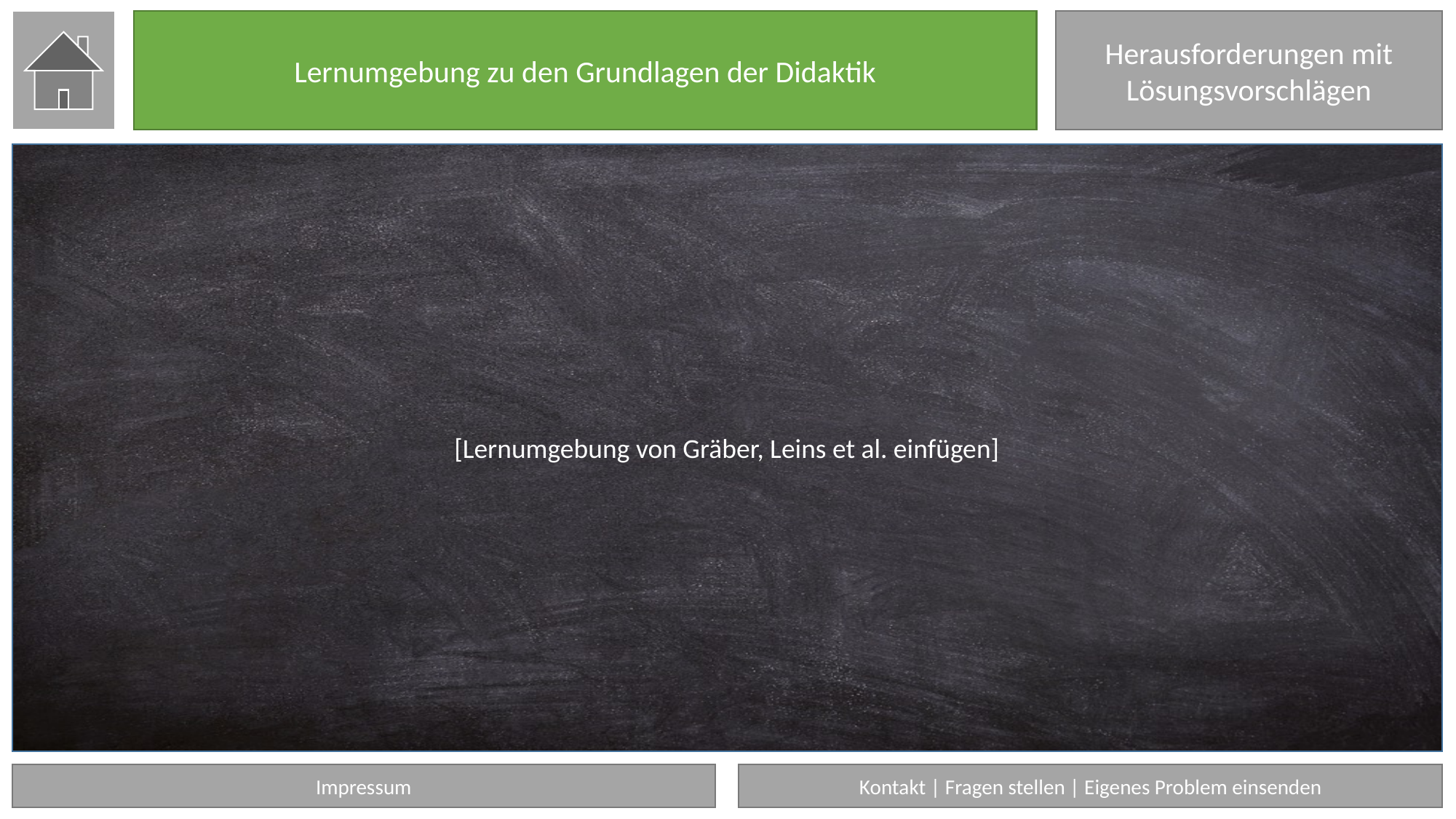

Lernumgebung zu den Grundlagen der Didaktik
Herausforderungen mit Lösungsvorschlägen
[Lernumgebung von Gräber, Leins et al. einfügen]
Impressum
Kontakt | Fragen stellen | Eigenes Problem einsenden